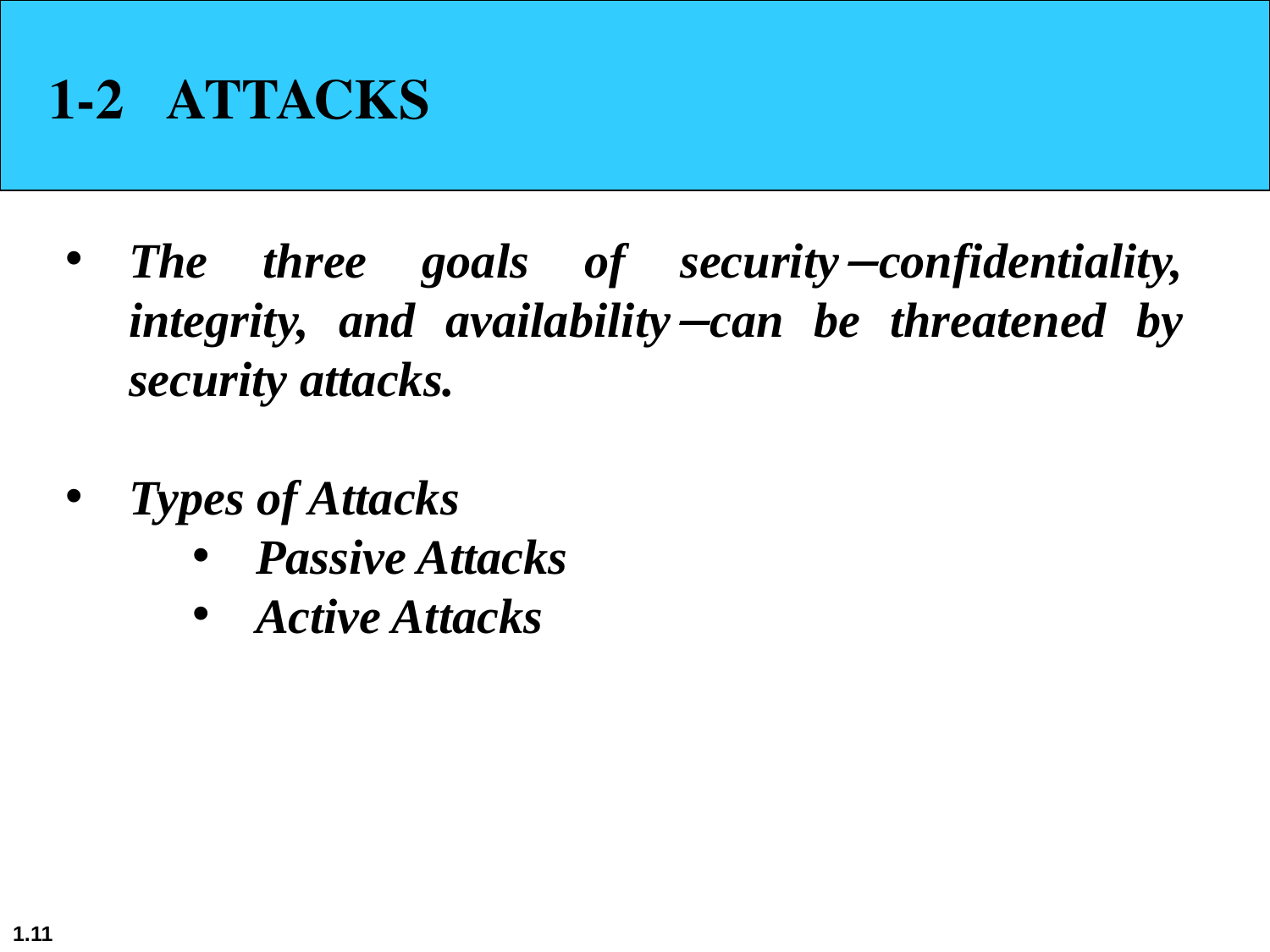

1-2   ATTACKS
The three goals of securityconfidentiality, integrity, and availabilitycan be threatened by security attacks.

Types of Attacks
Passive Attacks
Active Attacks

1.11